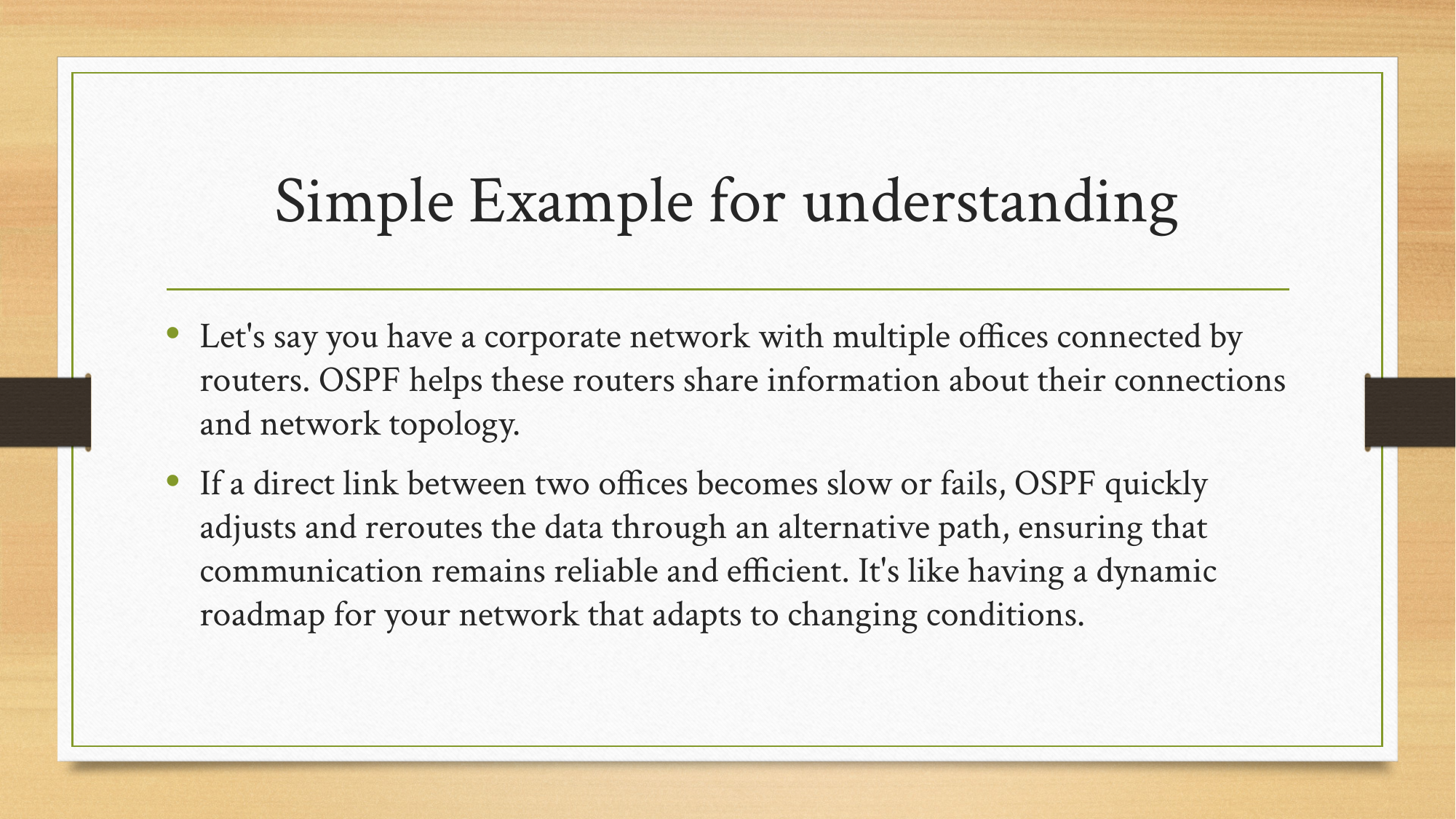

# Simple Example for understanding
Let's say you have a corporate network with multiple offices connected by routers. OSPF helps these routers share information about their connections and network topology.
If a direct link between two offices becomes slow or fails, OSPF quickly adjusts and reroutes the data through an alternative path, ensuring that communication remains reliable and efficient. It's like having a dynamic roadmap for your network that adapts to changing conditions.